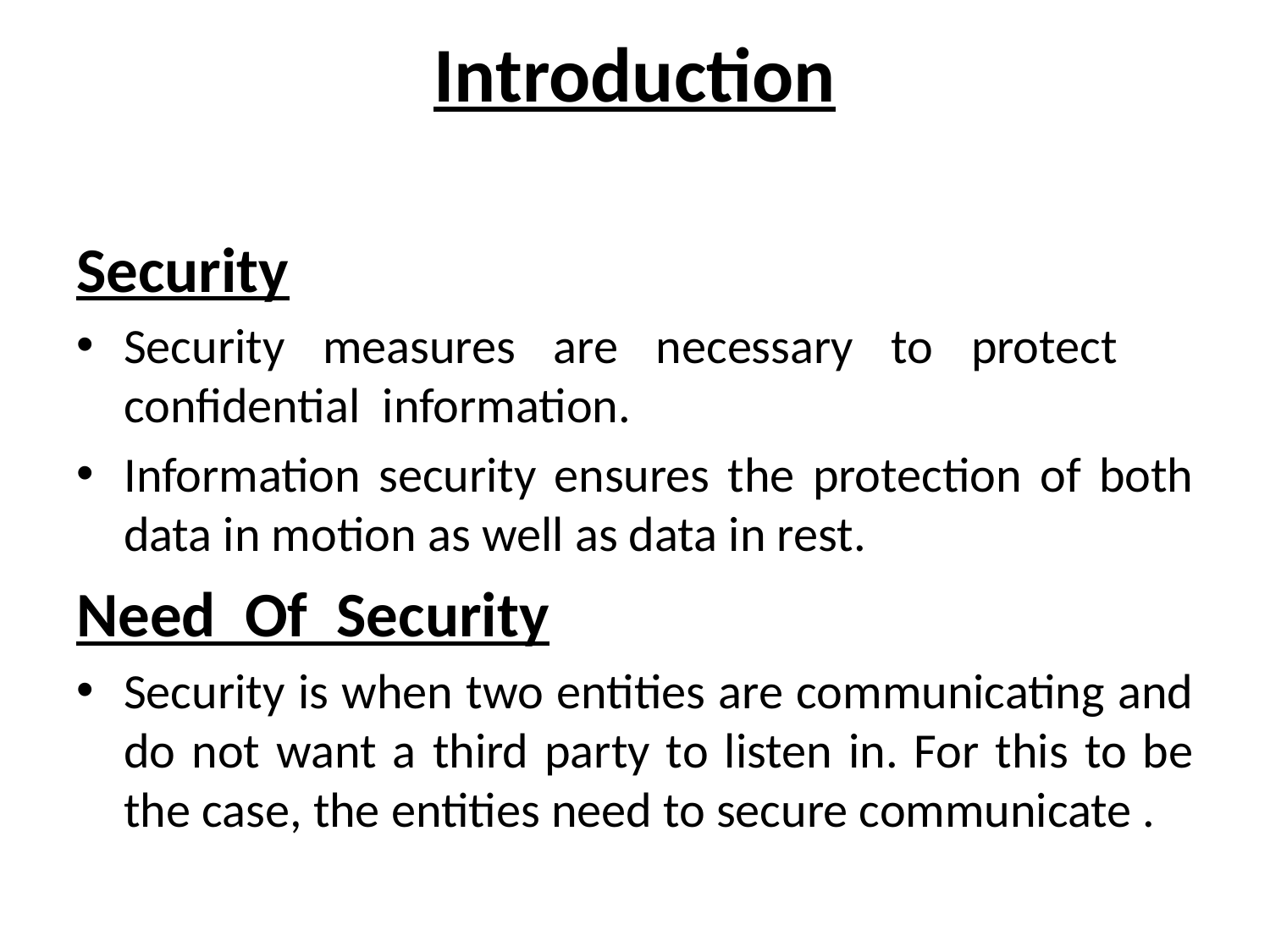

# Introduction
Security
Security measures are necessary to protect   confidential  information.
Information security ensures the protection of both data in motion as well as data in rest.
Need  Of  Security
Security is when two entities are communicating and do not want a third party to listen in. For this to be the case, the entities need to secure communicate .